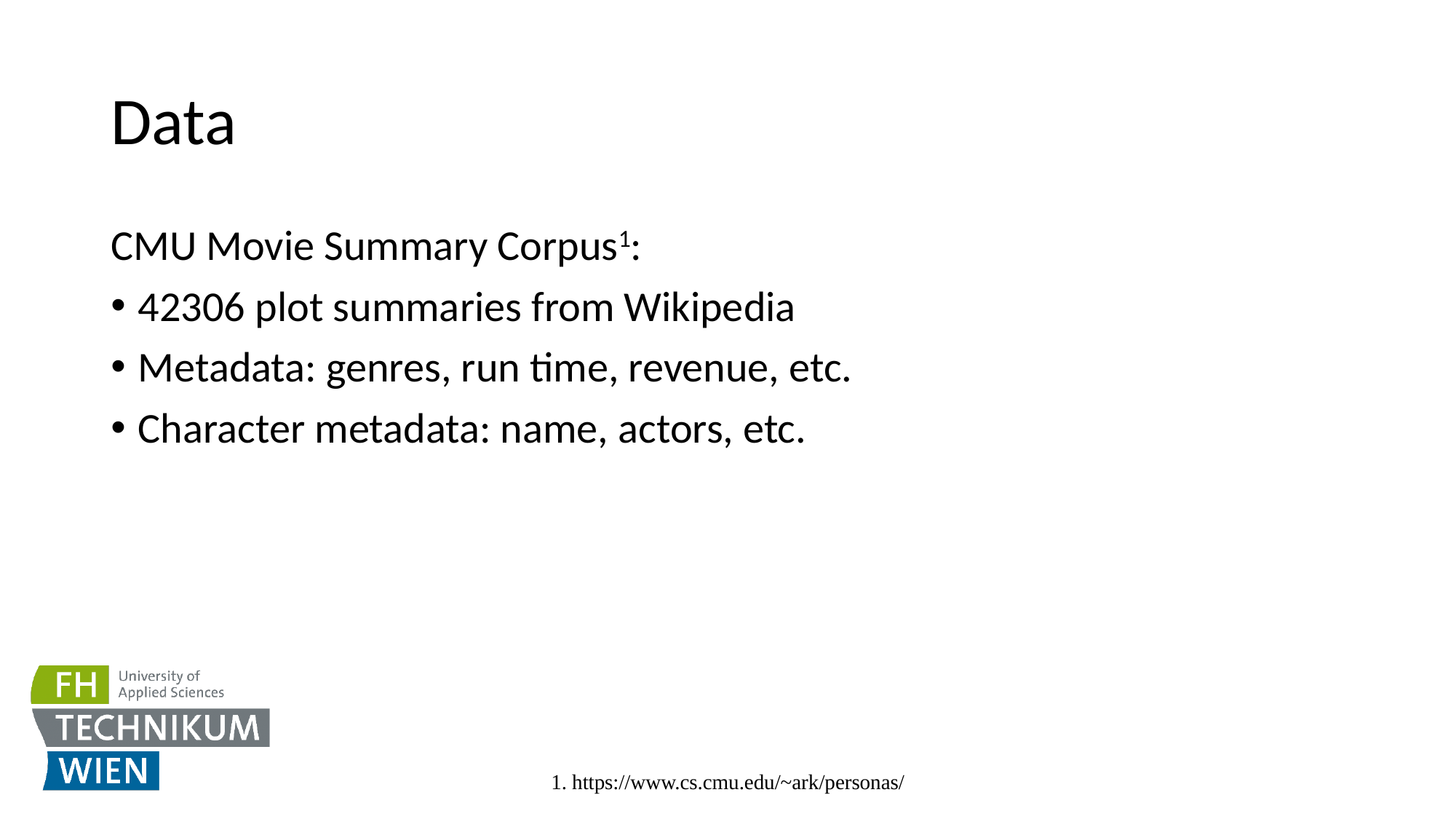

# Data
CMU Movie Summary Corpus1:
42306 plot summaries from Wikipedia
Metadata: genres, run time, revenue, etc.
Character metadata: name, actors, etc.
1. https://www.cs.cmu.edu/~ark/personas/